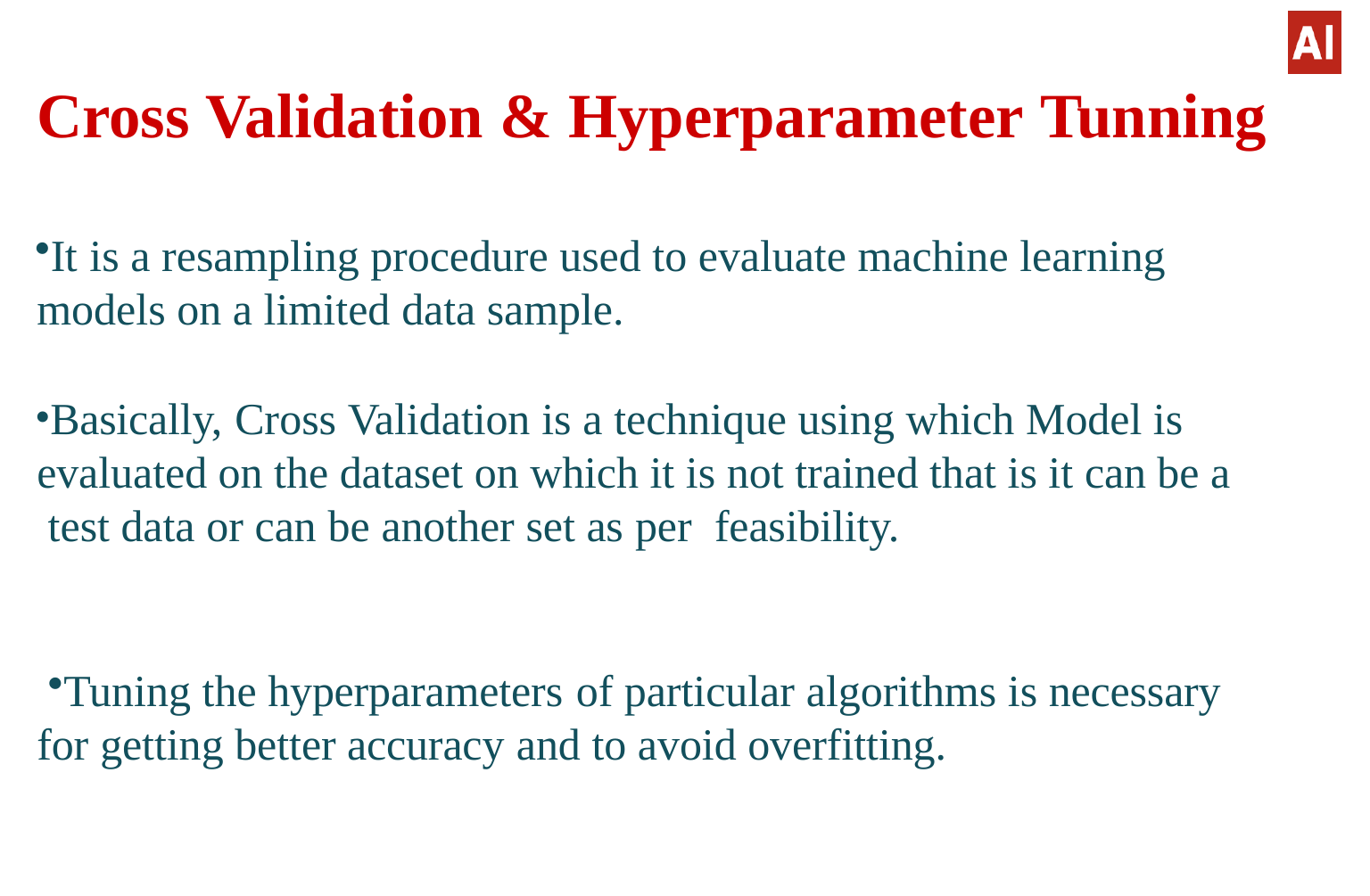

# Cross Validation & Hyperparameter Tunning
It is a resampling procedure used to evaluate machine learning  models on a limited data sample.

Basically, Cross Validation is a technique using which Model is  evaluated on the dataset on which it is not trained that is it can be a  test data or can be another set as per  feasibility.

Tuning the hyperparameters of particular algorithms is necessary  for getting better accuracy and to avoid overfitting.